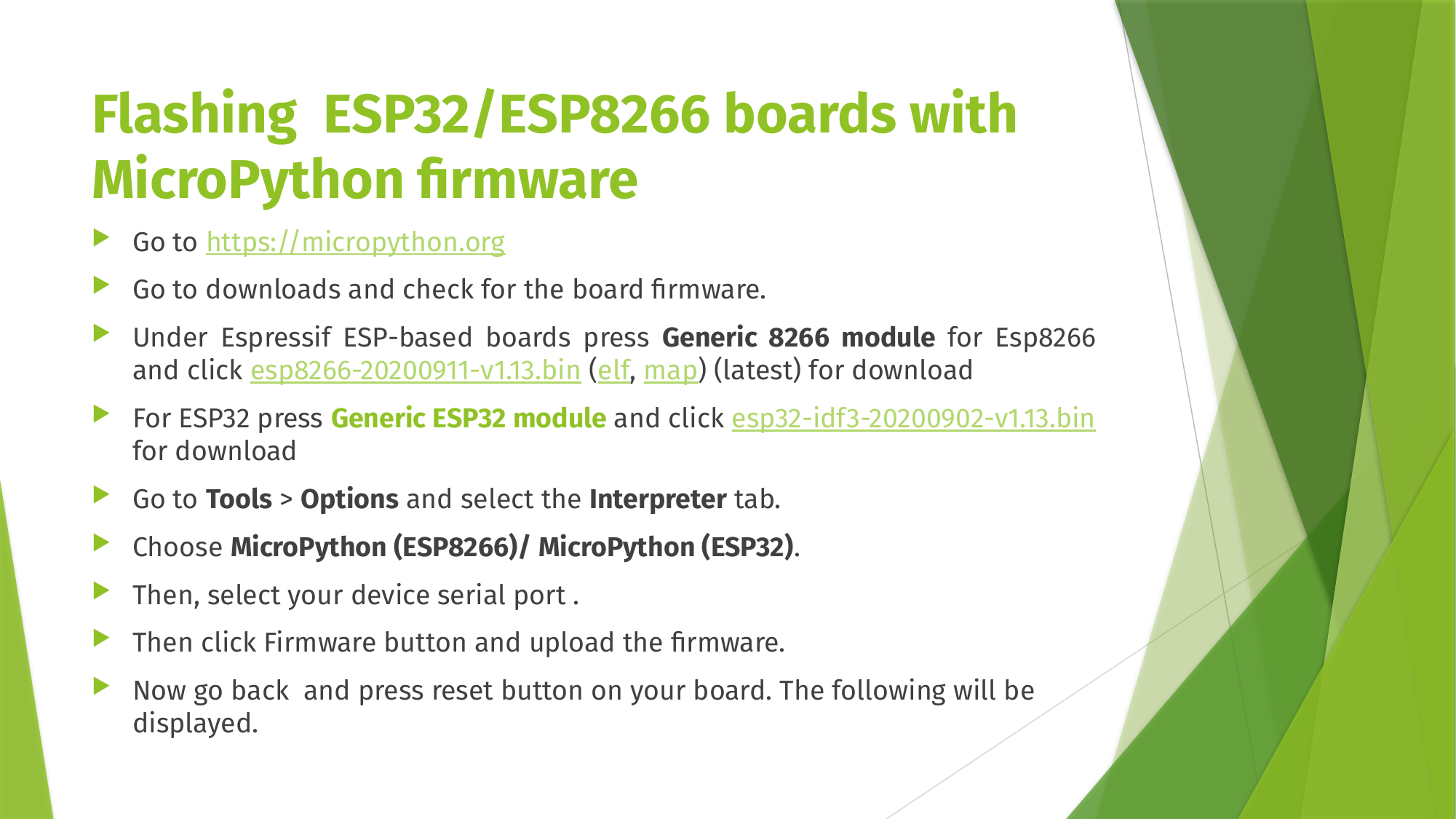

# Flashing  ESP32/ESP8266 boards with MicroPython firmware
Go to https://micropython.org
Go to downloads and check for the board firmware.
Under Espressif ESP-based boards press Generic 8266 module for Esp8266 and click esp8266-20200911-v1.13.bin (elf, map) (latest) for download
For ESP32 press Generic ESP32 module and click esp32-idf3-20200902-v1.13.bin for download
Go to Tools > Options and select the Interpreter tab.
Choose MicroPython (ESP8266)/ MicroPython (ESP32).
Then, select your device serial port .
Then click Firmware button and upload the firmware.
Now go back  and press reset button on your board. The following will be displayed.